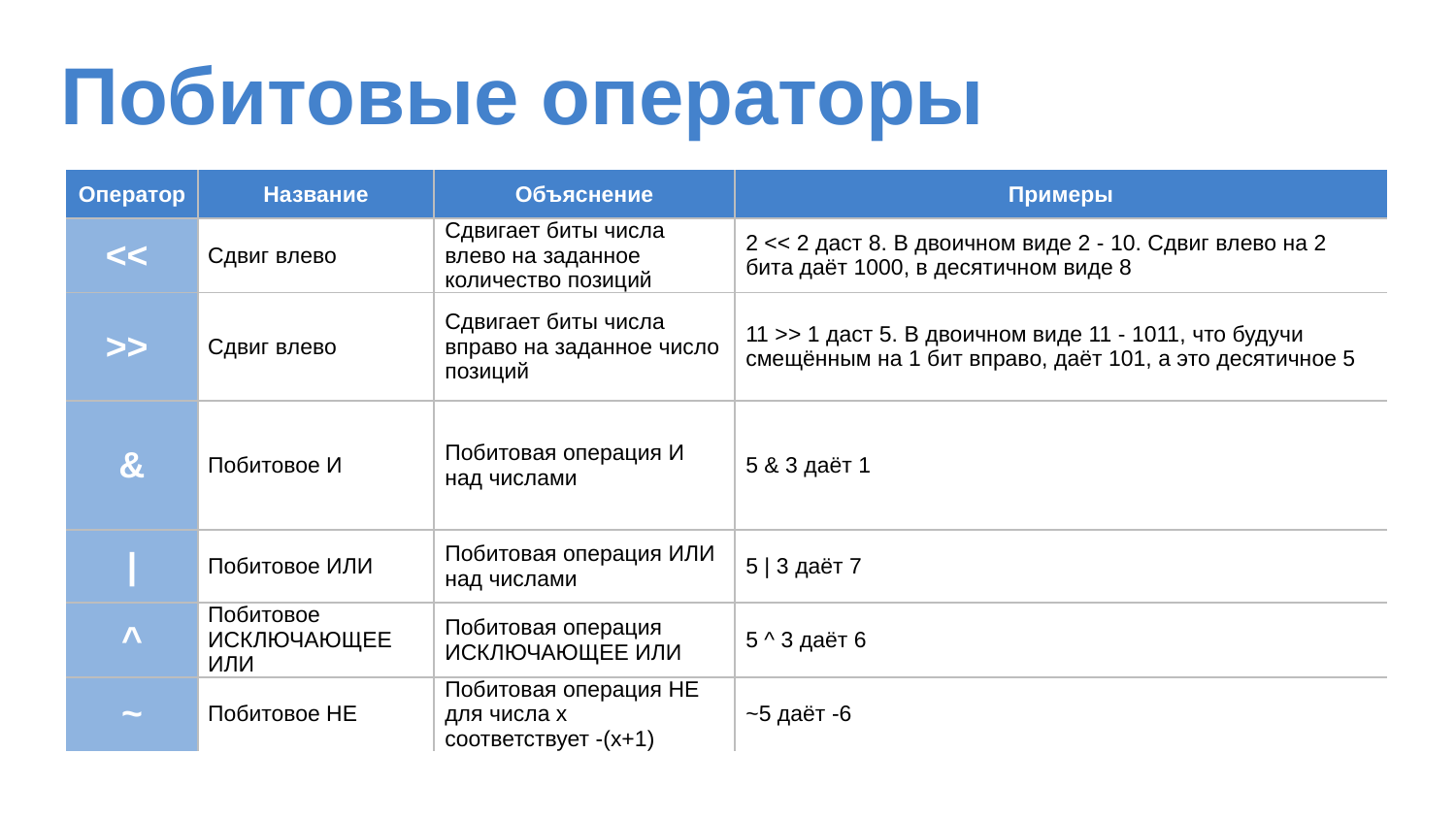

# Побитовые операторы
| Оператор | Название | Объяснение | Примеры |
| --- | --- | --- | --- |
| << | Сдвиг влево | Сдвигает биты числа влево на заданное количество позиций | 2 << 2 даст 8. В двоичном виде 2 - 10. Сдвиг влево на 2 бита даёт 1000, в десятичном виде 8 |
| >> | Сдвиг влево | Сдвигает биты числа вправо на заданное число позиций | 11 >> 1 даст 5. В двоичном виде 11 - 1011, что будучи смещённым на 1 бит вправо, даёт 101, а это десятичное 5 |
| & | Побитовое И | Побитовая операция И над числами | 5 & 3 даёт 1 |
| | | Побитовое ИЛИ | Побитовая операция ИЛИ над числами | 5 | 3 даёт 7 |
| ^ | Побитовое ИСКЛЮЧАЮЩЕЕ ИЛИ | Побитовая операция ИСКЛЮЧАЮЩЕЕ ИЛИ | 5 ^ 3 даёт 6 |
| ~ | Побитовое НЕ | Побитовая операция НЕ для числа x соответствует -(x+1) | ~5 даёт -6 |